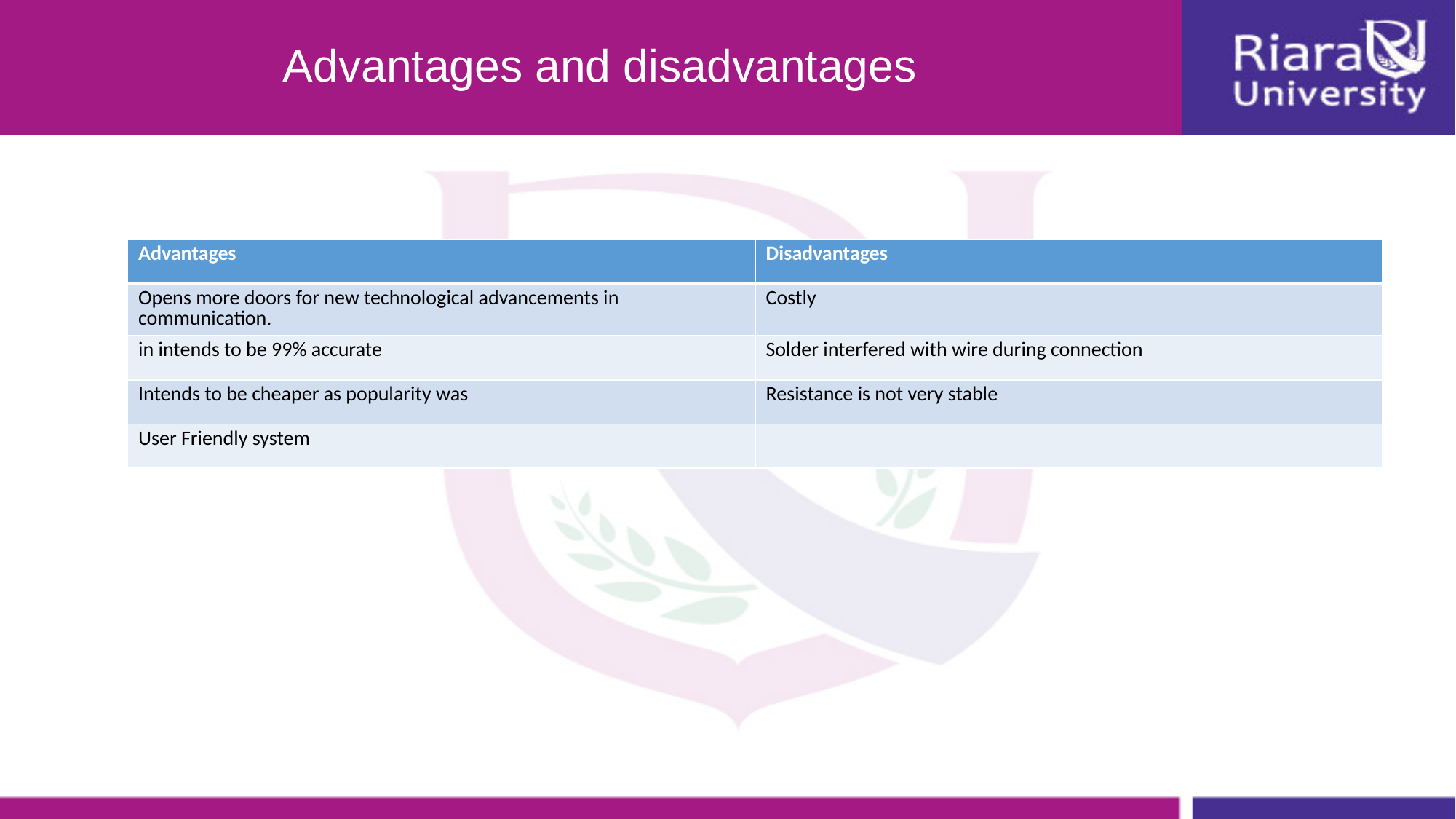

# Advantages and disadvantages
| Advantages | Disadvantages |
| --- | --- |
| Opens more doors for new technological advancements in communication. | Costly |
| in intends to be 99% accurate | Solder interfered with wire during connection |
| Intends to be cheaper as popularity was | Resistance is not very stable |
| User Friendly system |  |